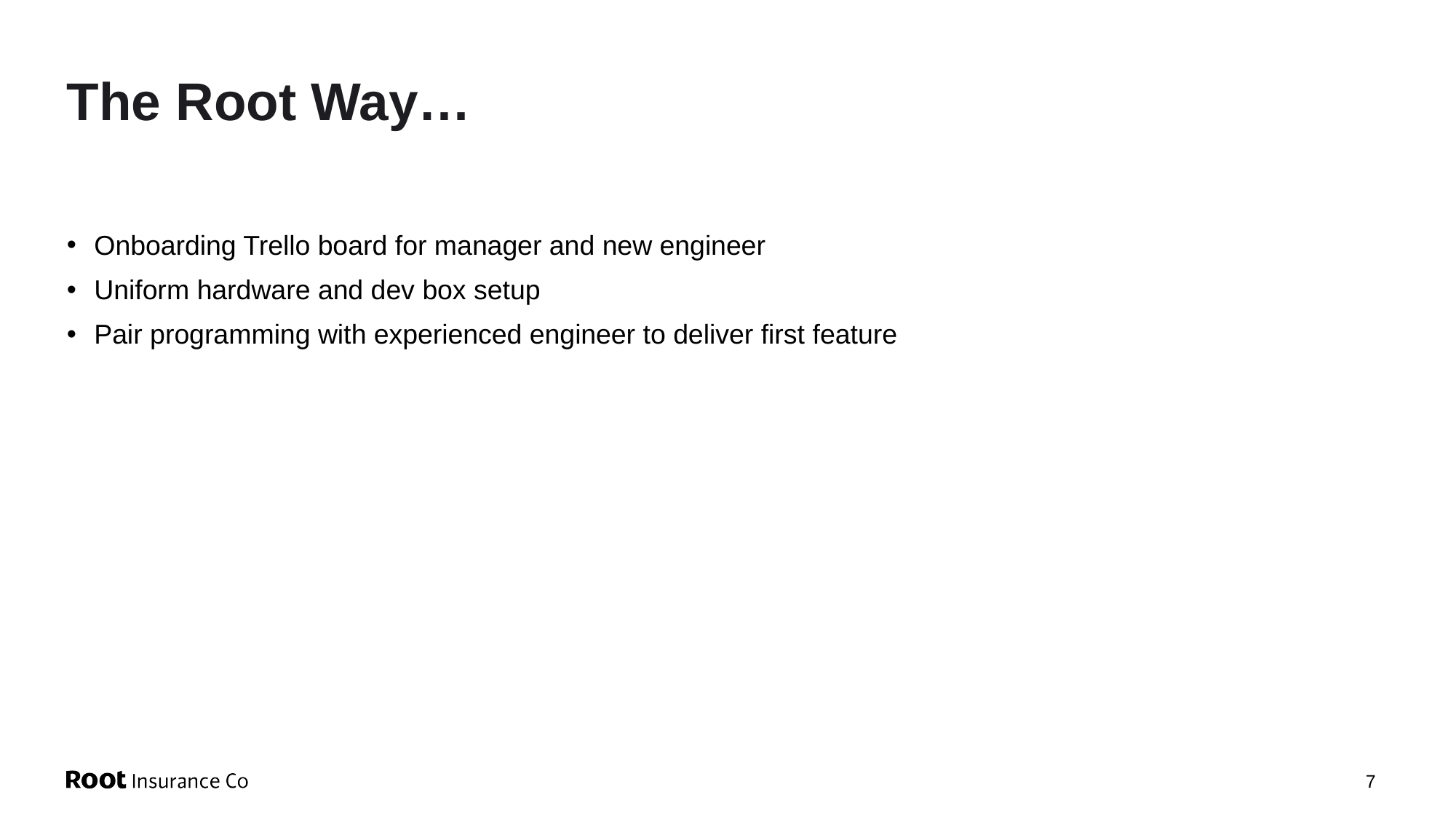

# The Root Way…
Onboarding Trello board for manager and new engineer
Uniform hardware and dev box setup
Pair programming with experienced engineer to deliver first feature

7